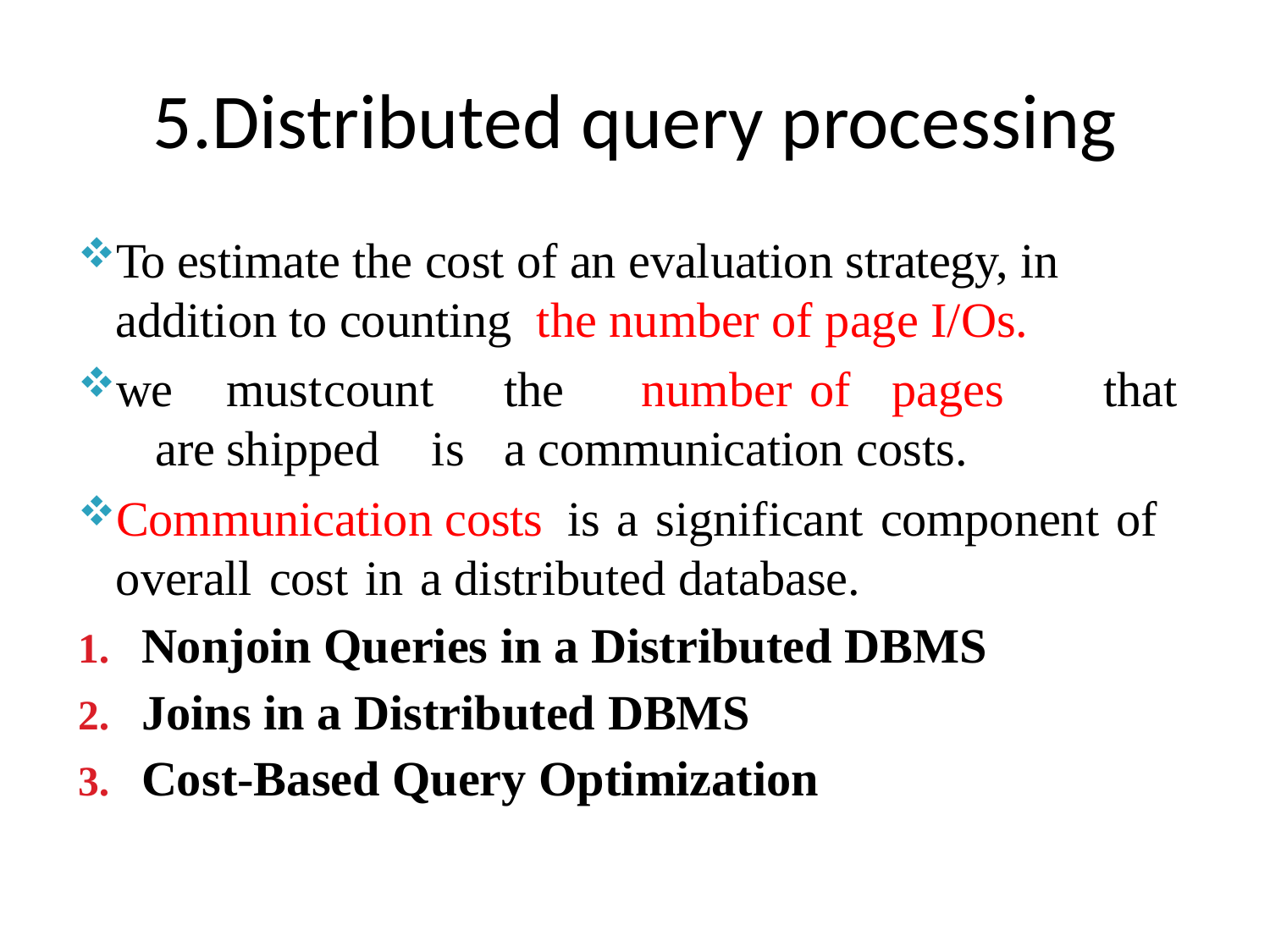

# 5.Distributed query processing
To estimate the cost of an evaluation strategy, in addition to counting  the number of page I/Os.
we	must	count	the	number	of	pages	that	are	shipped	is	a communication costs.
Communication costs  is a significant component of overall cost in a distributed database.
Nonjoin Queries in a Distributed DBMS
Joins in a Distributed DBMS
Cost-Based Query Optimization